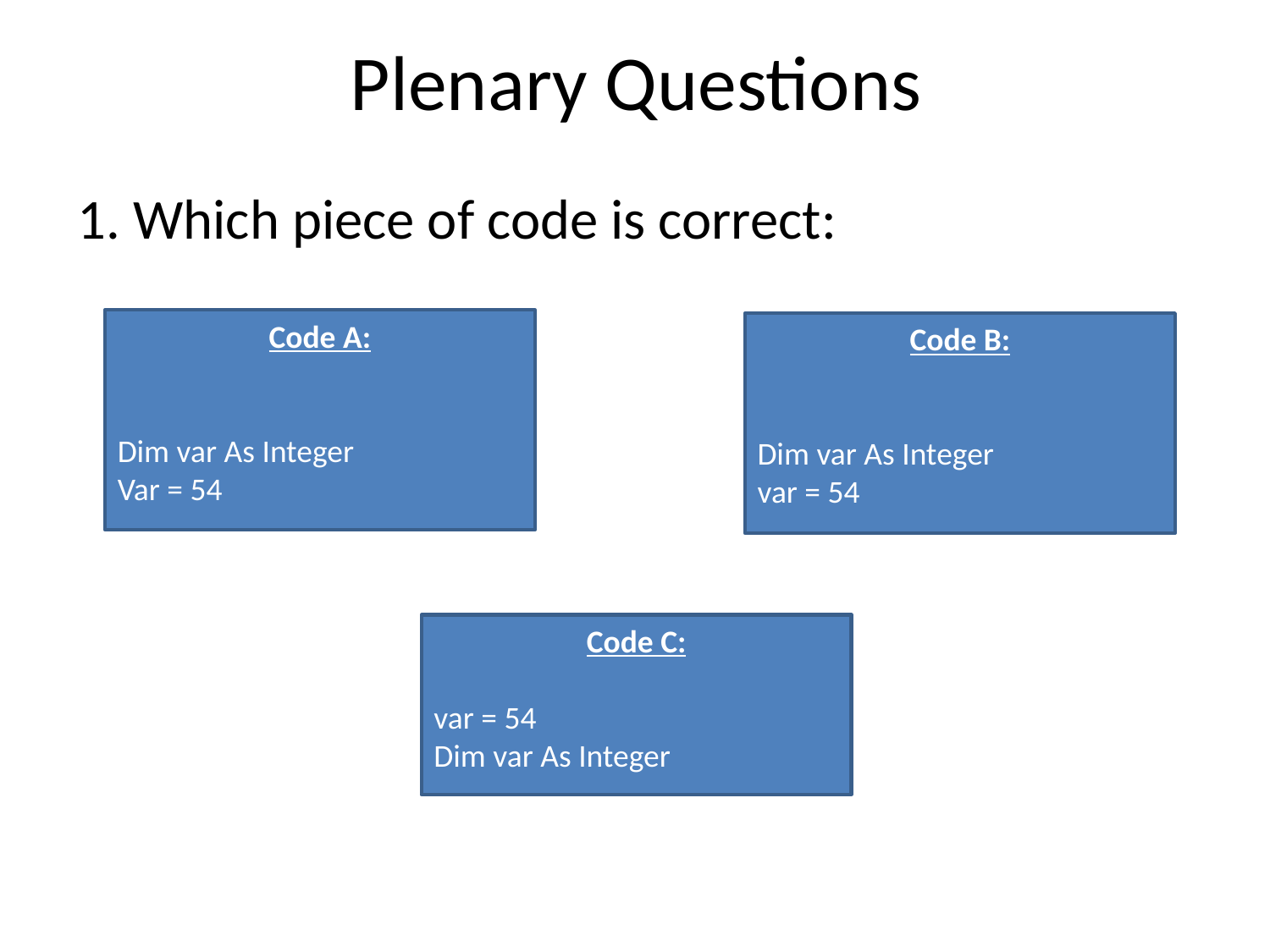

# Plenary Questions
1. Which piece of code is correct:

Code A:

Dim var As Integer
Var = 54
Code B:

Dim var As Integer
var = 54
Code C:

var = 54
Dim var As Integer